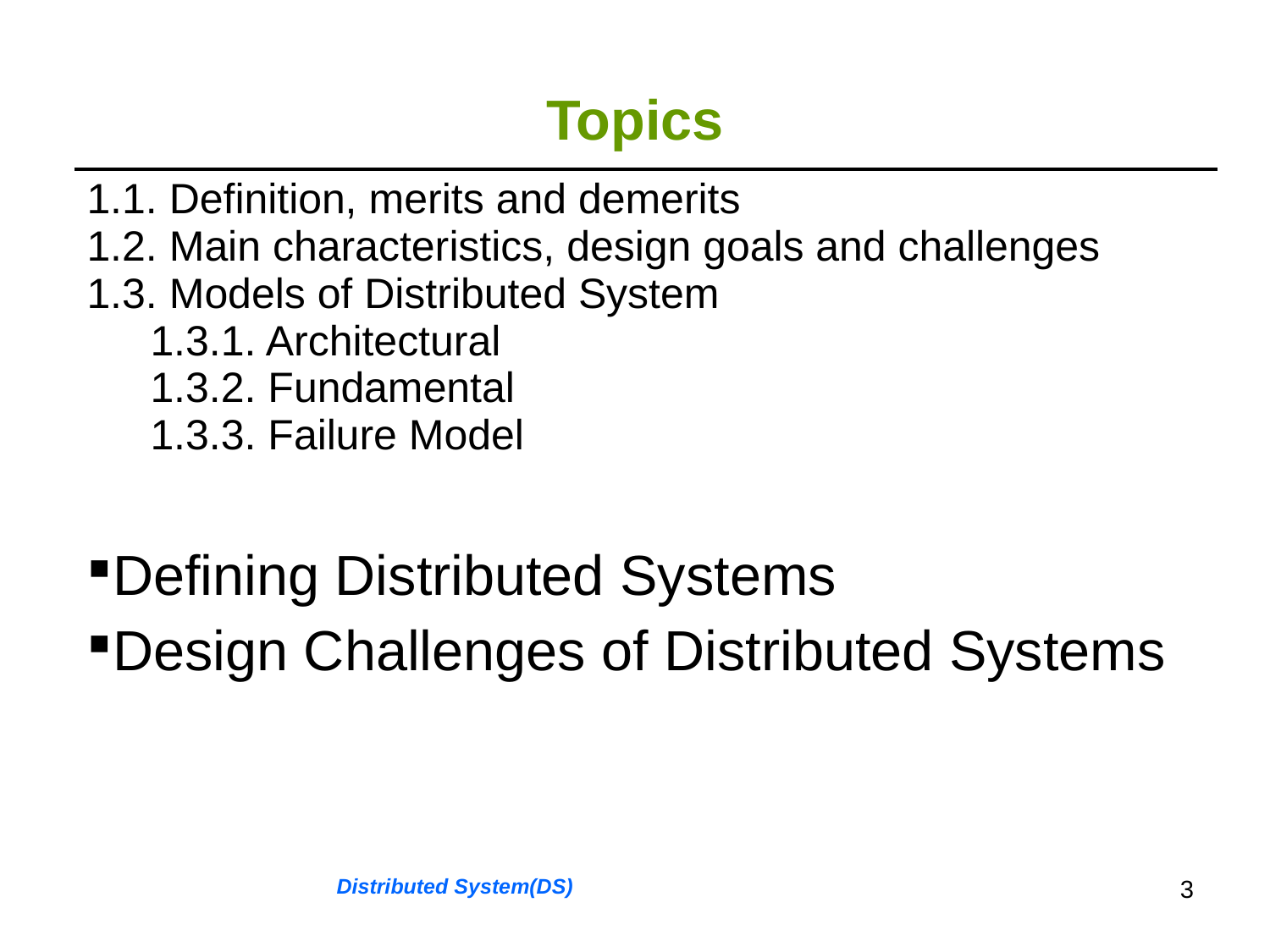

# Topics
| 1.1. Definition, merits and demerits 1.2. Main characteristics, design goals and challenges 1.3. Models of Distributed System 1.3.1. Architectural 1.3.2. Fundamental 1.3.3. Failure Model Defining Distributed Systems Design Challenges of Distributed Systems |
| --- |
Distributed System(DS)
3